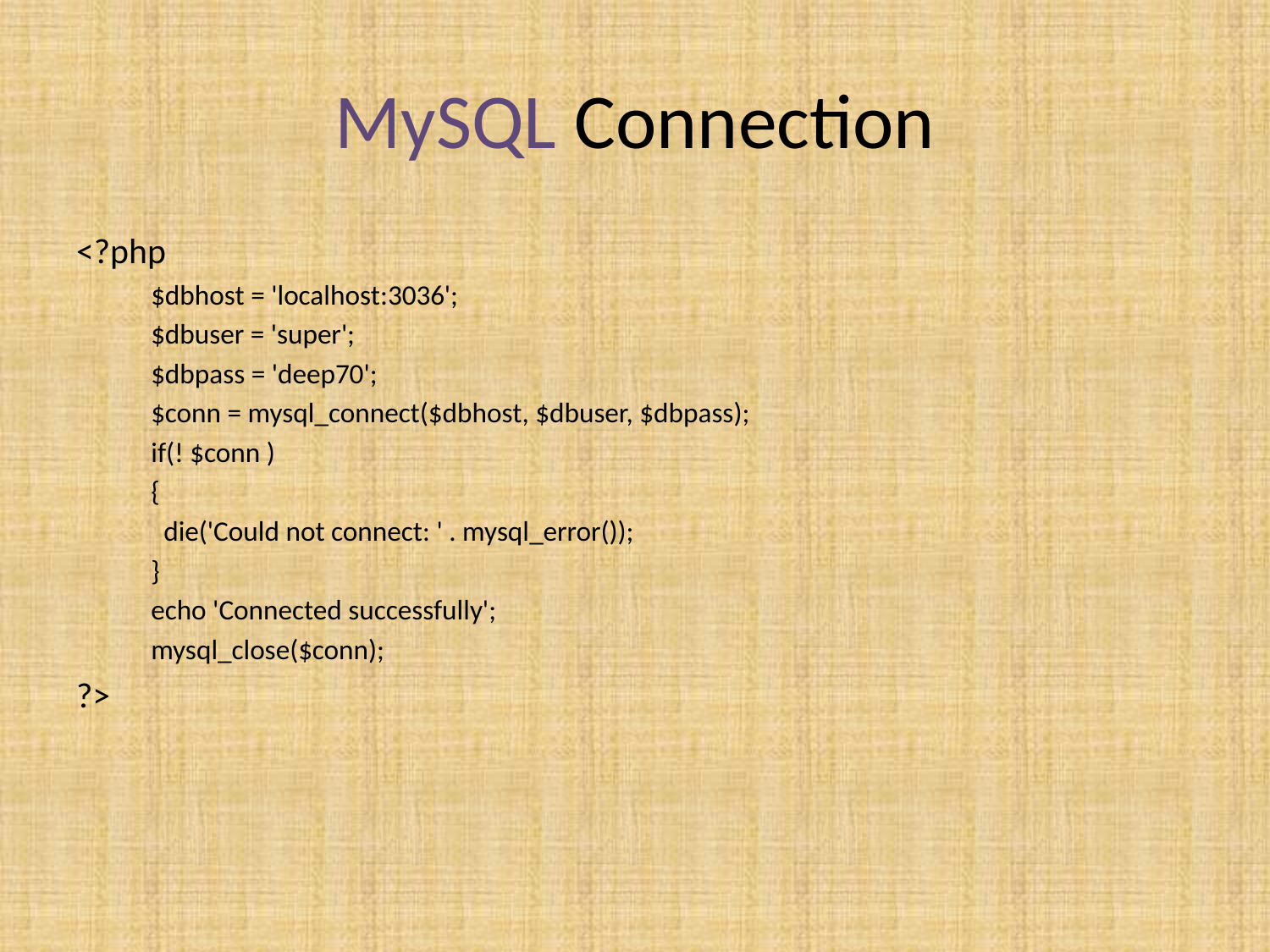

# MySQL Connection
<?php
   $dbhost = 'localhost:3036';
   $dbuser = 'super';
   $dbpass = 'deep70';
   $conn = mysql_connect($dbhost, $dbuser, $dbpass);
   if(! $conn )
   {
     die('Could not connect: ' . mysql_error());
   }
   echo 'Connected successfully';
   mysql_close($conn);
?>